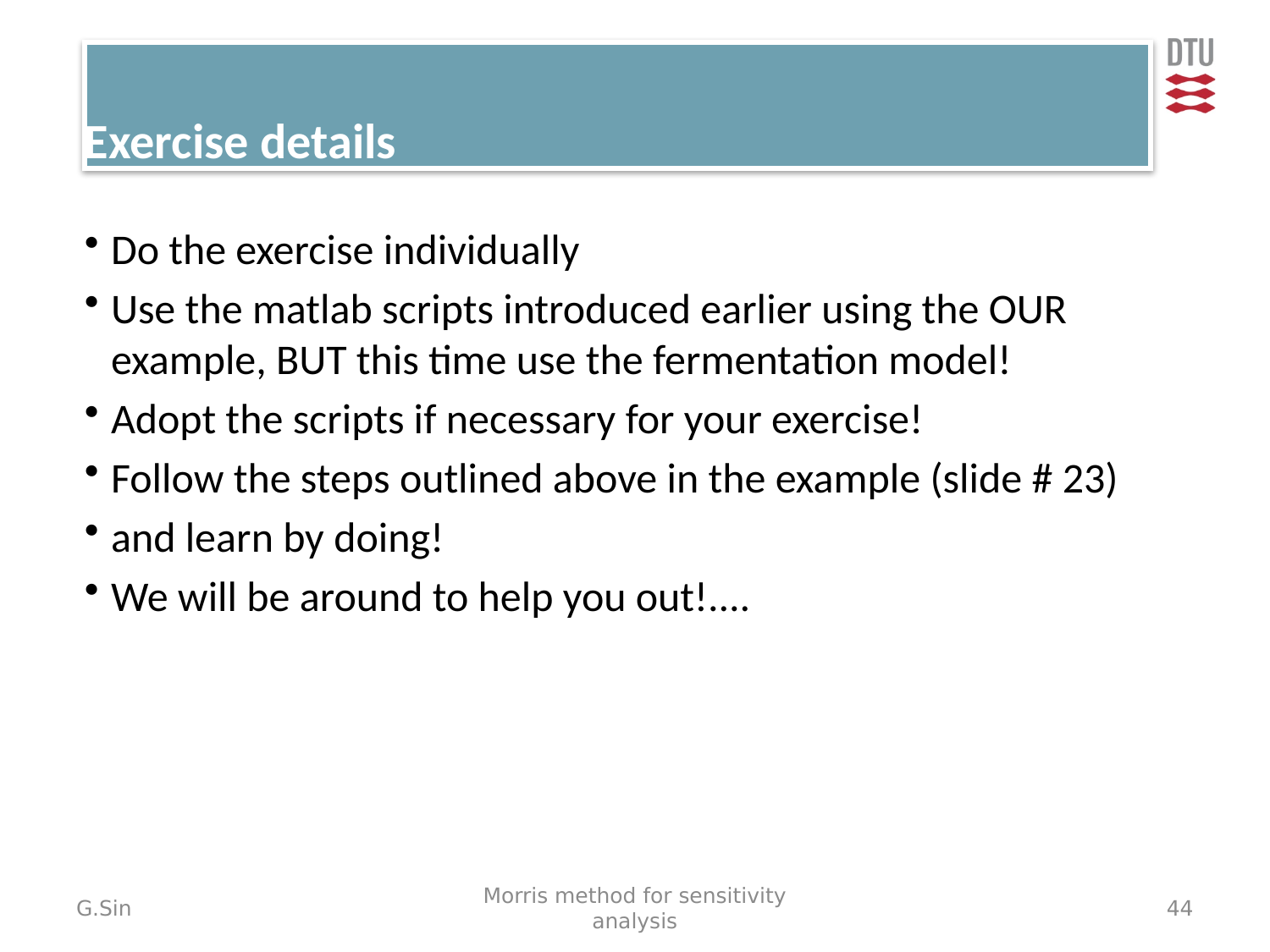

# Exercise details
Do the exercise individually
Use the matlab scripts introduced earlier using the OUR example, BUT this time use the fermentation model!
Adopt the scripts if necessary for your exercise!
Follow the steps outlined above in the example (slide # 23)
and learn by doing!
We will be around to help you out!....
G.Sin
Morris method for sensitivity analysis
44